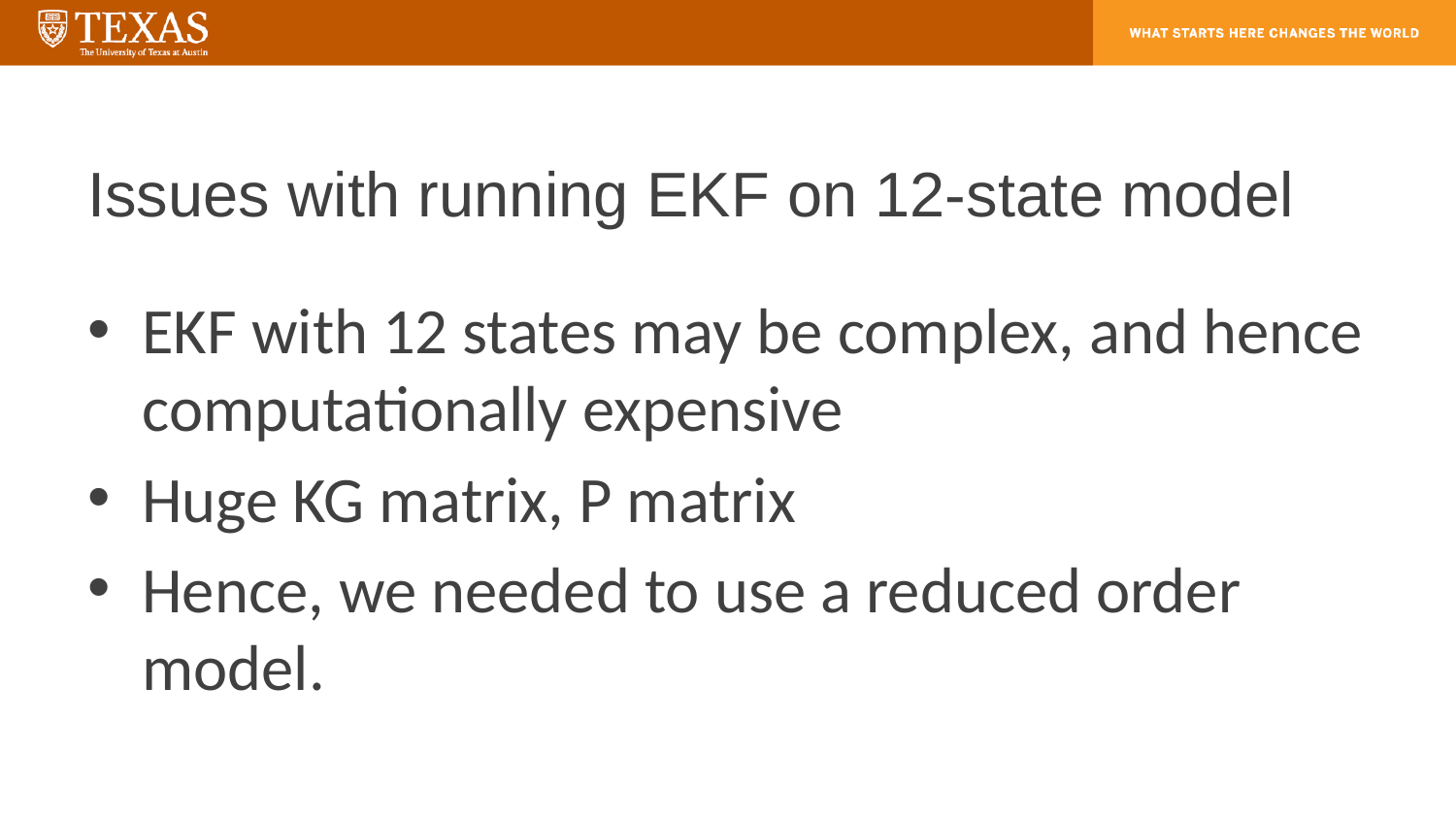

# Issues with running EKF on 12-state model
EKF with 12 states may be complex, and hence computationally expensive
Huge KG matrix, P matrix
Hence, we needed to use a reduced order model.